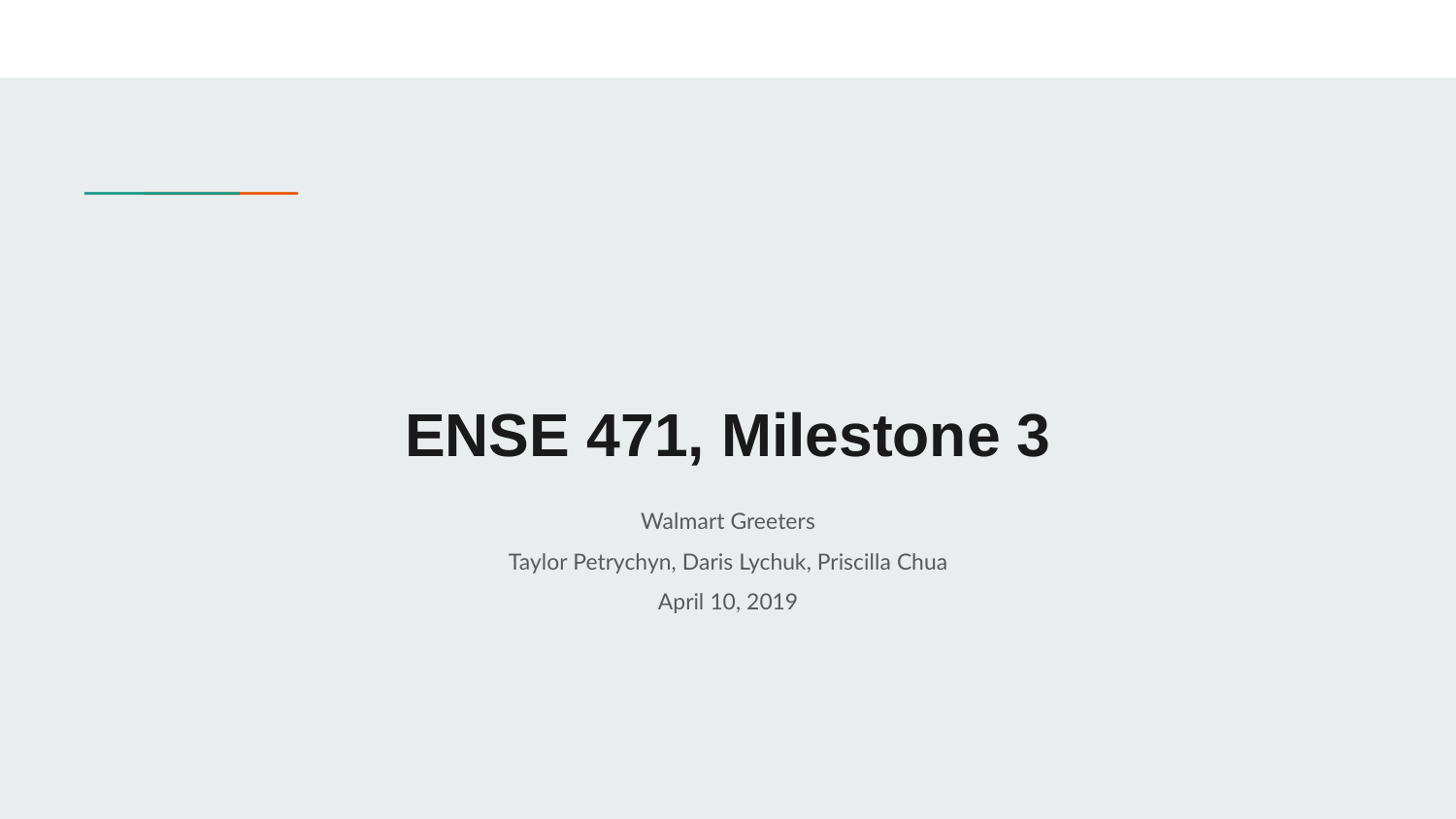

# ENSE 471, Milestone 3
Walmart Greeters
Taylor Petrychyn, Daris Lychuk, Priscilla Chua
April 10, 2019